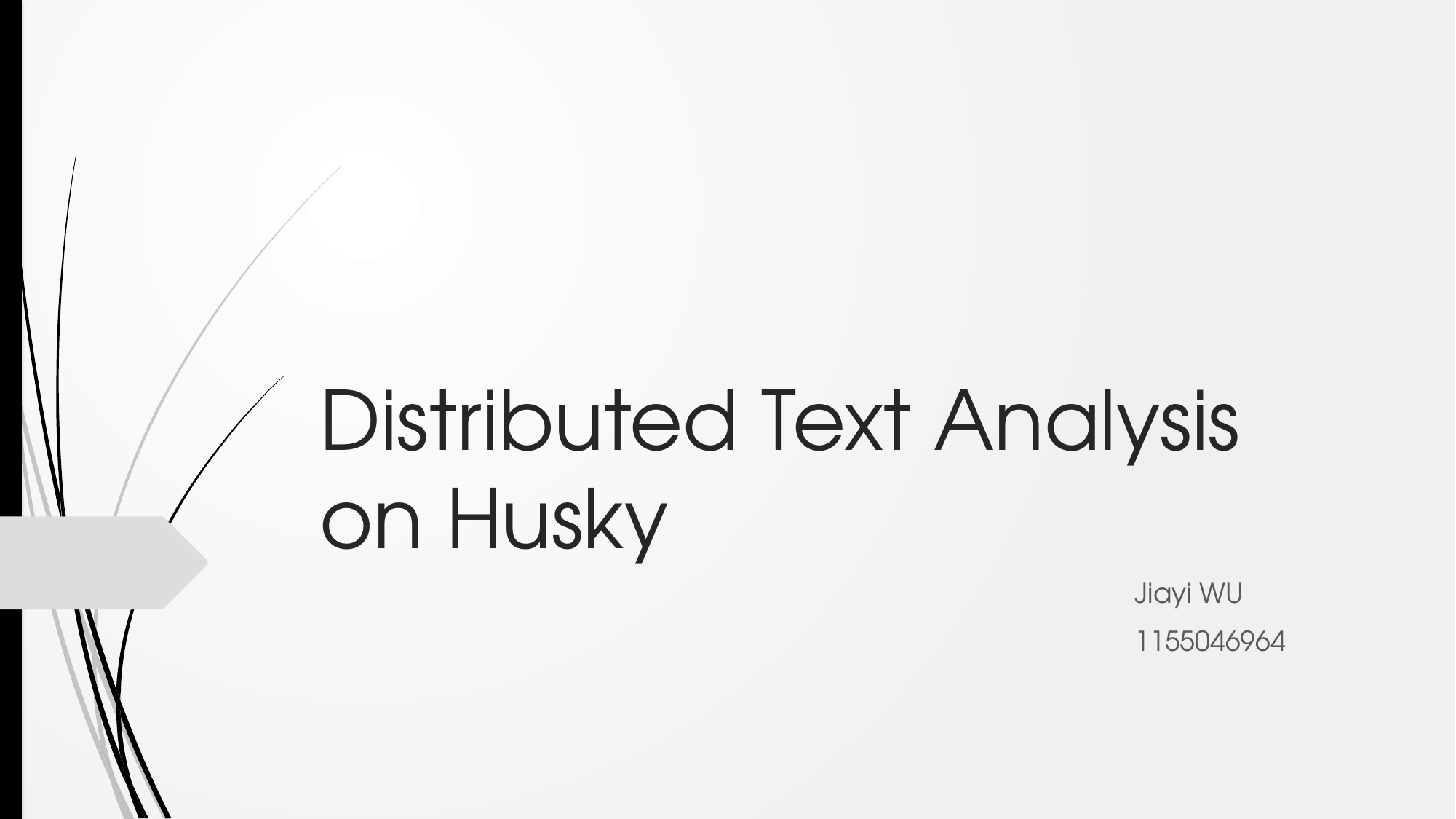

# Distributed Text Analysis on Husky
Jiayi WU
1155046964